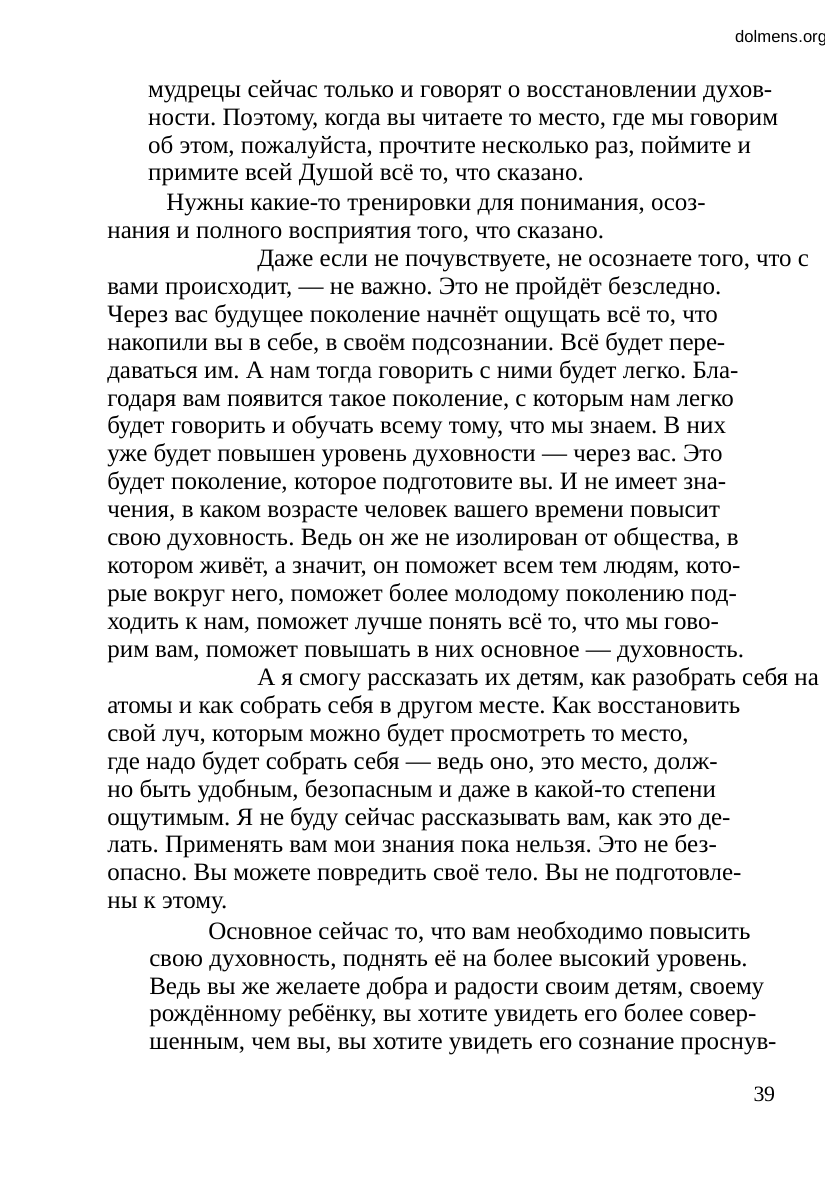

dolmens.org

мудрецы сейчас только и говорят о восстановлении духов-
ности. Поэтому, когда вы читаете то место, где мы говорим
об этом, пожалуйста, прочтите несколько раз, поймите и
примите всей Душой всё то, что сказано.

Нужны какие-то тренировки для понимания, осоз-
нания и полного восприятия того, что сказано.
	Даже если не почувствуете, не осознаете того, что с
вами происходит, — не важно. Это не пройдёт безследно.
Через вас будущее поколение начнёт ощущать всё то, что
накопили вы в себе, в своём подсознании. Всё будет пере-
даваться им. А нам тогда говорить с ними будет легко. Бла-
годаря вам появится такое поколение, с которым нам легко
будет говорить и обучать всему тому, что мы знаем. В них
уже будет повышен уровень духовности — через вас. Это
будет поколение, которое подготовите вы. И не имеет зна-
чения, в каком возрасте человек вашего времени повысит
свою духовность. Ведь он же не изолирован от общества, в
котором живёт, а значит, он поможет всем тем людям, кото-
рые вокруг него, поможет более молодому поколению под-
ходить к нам, поможет лучше понять всё то, что мы гово-
рим вам, поможет повышать в них основное — духовность.
	А я смогу рассказать их детям, как разобрать себя на
атомы и как собрать себя в другом месте. Как восстановить
свой луч, которым можно будет просмотреть то место,
где надо будет собрать себя — ведь оно, это место, долж-
но быть удобным, безопасным и даже в какой-то степени
ощутимым. Я не буду сейчас рассказывать вам, как это де-
лать. Применять вам мои знания пока нельзя. Это не без-
опасно. Вы можете повредить своё тело. Вы не подготовле-
ны к этому.

Основное сейчас то, что вам необходимо повысить
свою духовность, поднять её на более высокий уровень.
Ведь вы же желаете добра и радости своим детям, своему
рождённому ребёнку, вы хотите увидеть его более совер-
шенным, чем вы, вы хотите увидеть его сознание проснув-

39